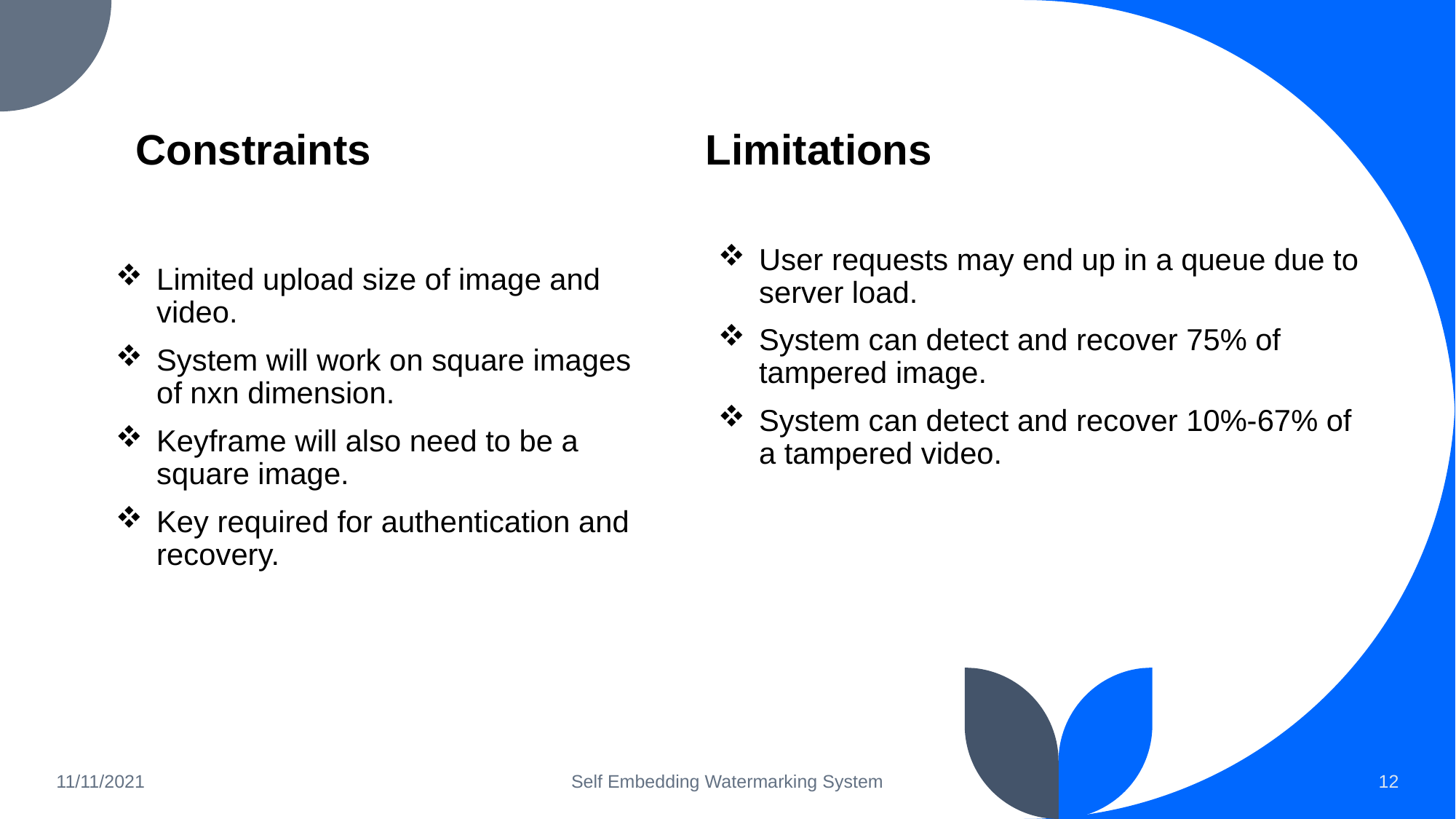

Constraints
Limitations
User requests may end up in a queue due to server load.
System can detect and recover 75% of tampered image.
System can detect and recover 10%-67% of a tampered video.
Limited upload size of image and video.
System will work on square images of nxn dimension.
Keyframe will also need to be a square image.
Key required for authentication and recovery.

11/11/2021
Self Embedding Watermarking System
12